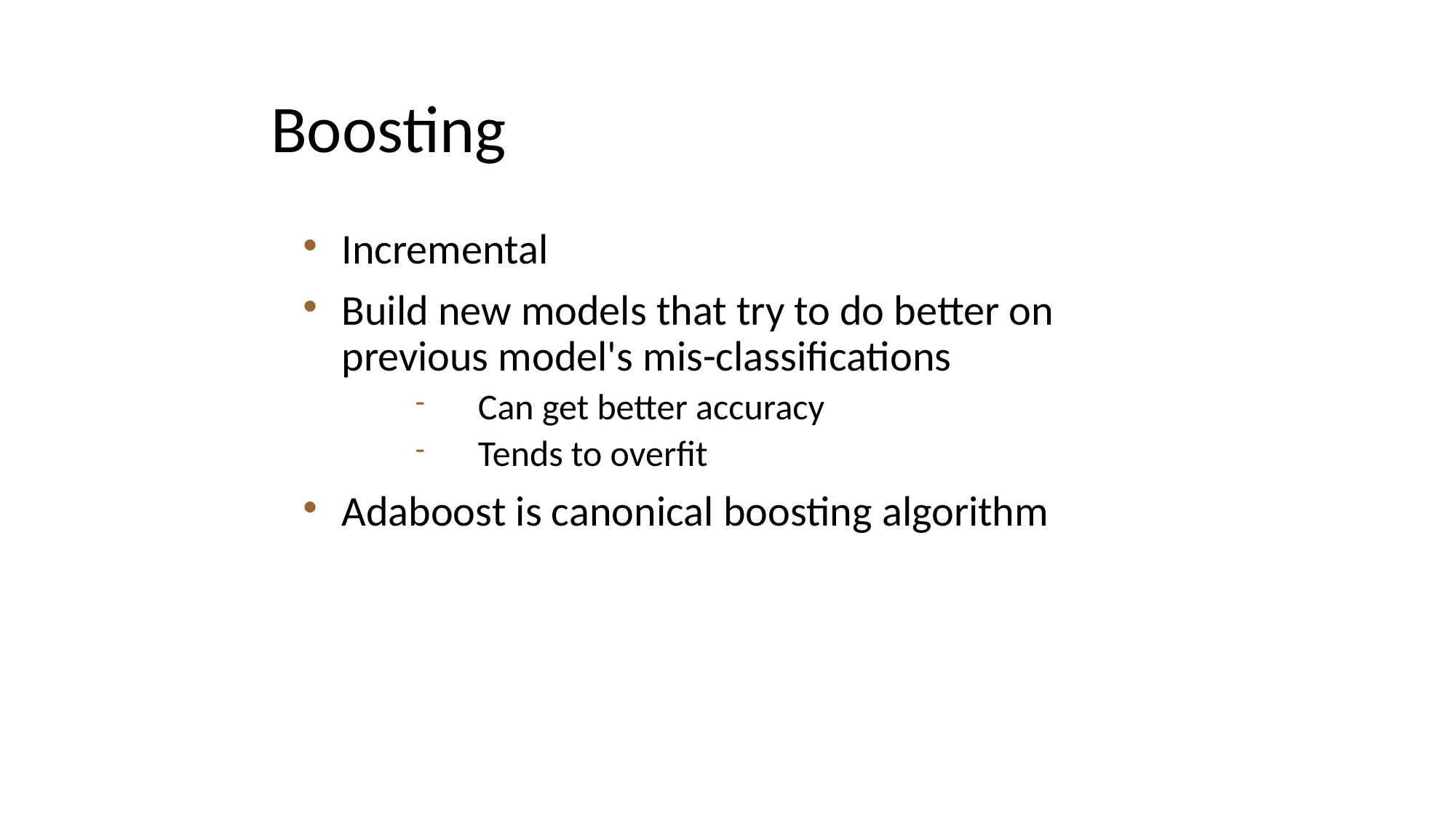

# Boosting
Incremental
Build new models that try to do better on previous model's mis-classifications
Can get better accuracy
Tends to overfit
Adaboost is canonical boosting algorithm